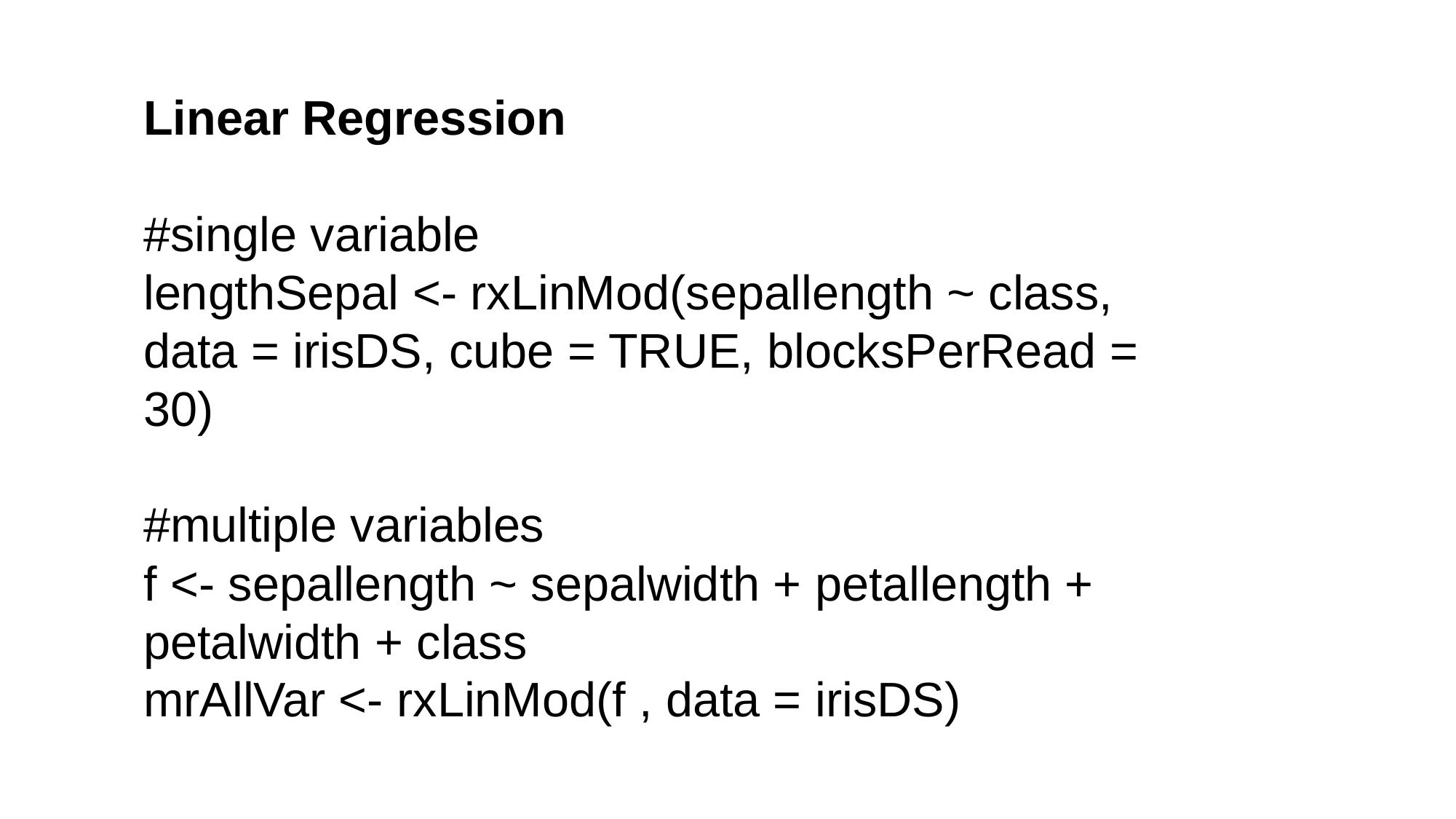

Linear Regression

#single variable
lengthSepal <- rxLinMod(sepallength ~ class, data = irisDS, cube = TRUE, blocksPerRead = 30)

#multiple variables
f <- sepallength ~ sepalwidth + petallength + petalwidth + class
mrAllVar <- rxLinMod(f , data = irisDS)